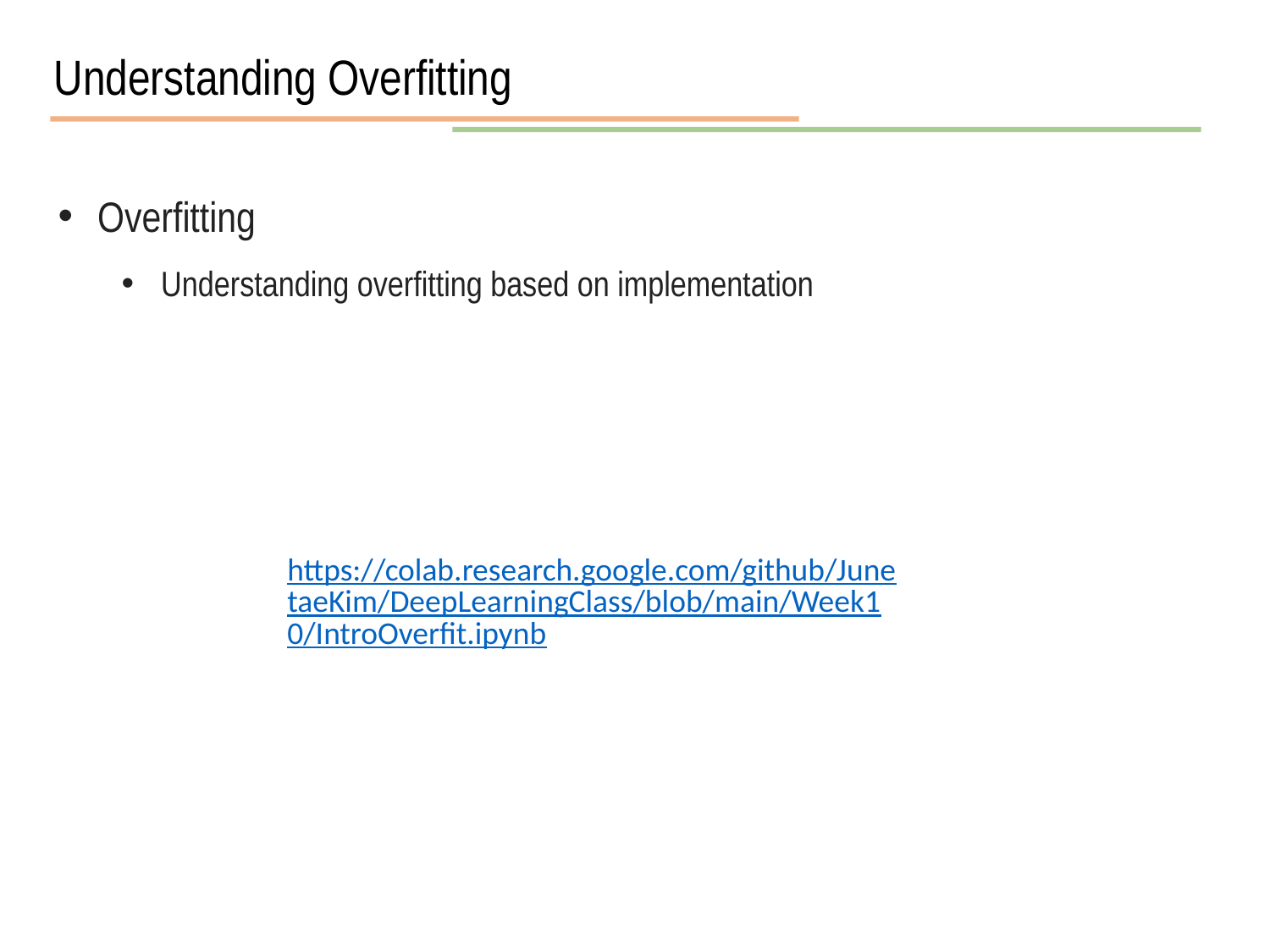

Understanding Overfitting
Overfitting
Understanding overfitting based on implementation
https://colab.research.google.com/github/JunetaeKim/DeepLearningClass/blob/main/Week10/IntroOverfit.ipynb